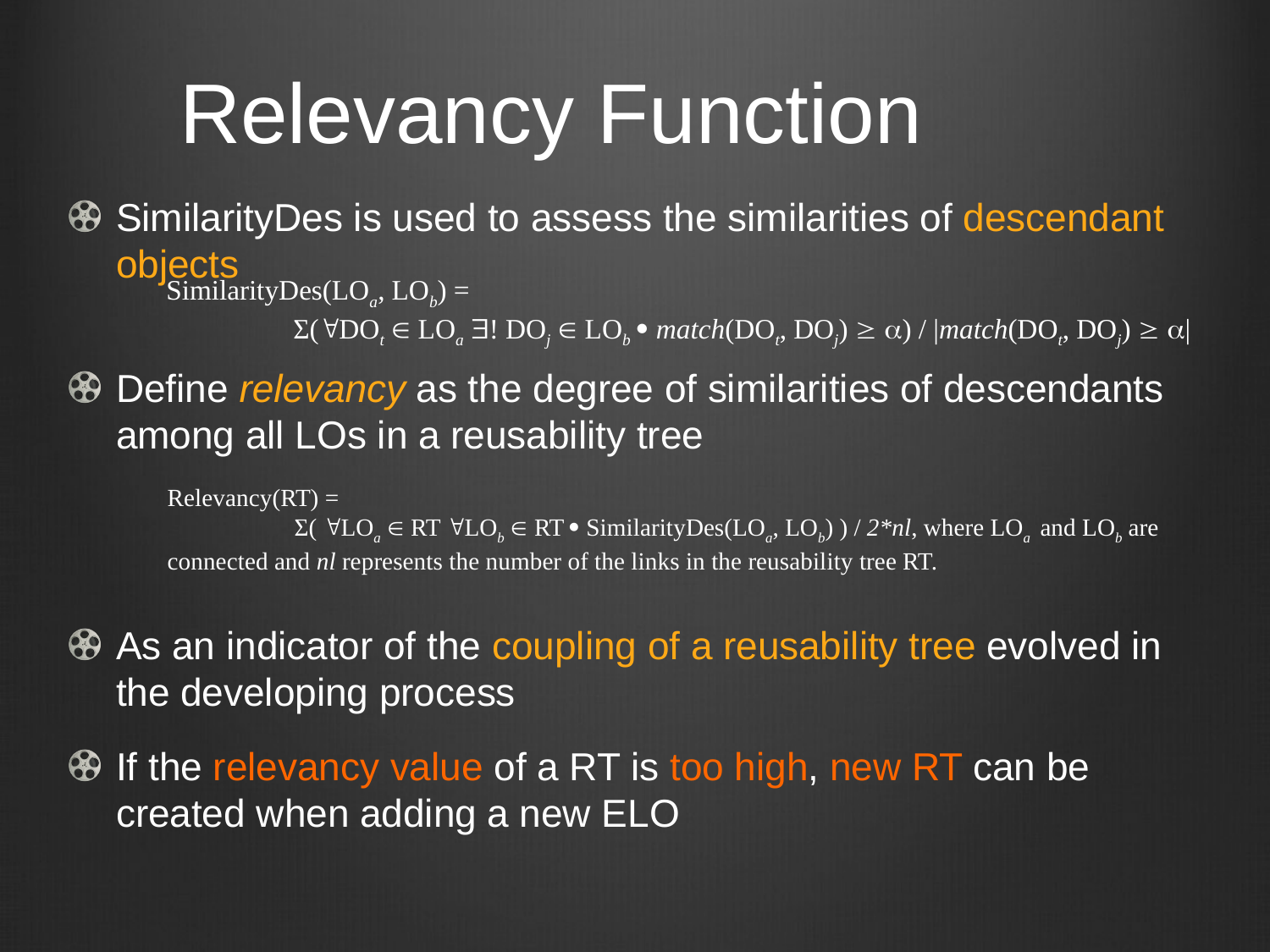

# Relevancy Function
SimilarityDes is used to assess the similarities of descendant objects
Define relevancy as the degree of similarities of descendants among all LOs in a reusability tree

As an indicator of the coupling of a reusability tree evolved in the developing process
If the relevancy value of a RT is too high, new RT can be created when adding a new ELO
SimilarityDes(LOa, LOb) =
	Σ(∀DOt ∈ LOa ∃! DOj ∈ LOb • match(DOt, DOj) ≥ α) / |match(DOt, DOj) ≥ α|
Relevancy(RT) =
	Σ( ∀LOa ∈ RT ∀LOb ∈ RT • SimilarityDes(LOa, LOb) ) / 2*nl, where LOa  and LOb are 	connected and nl represents the number of the links in the reusability tree RT.